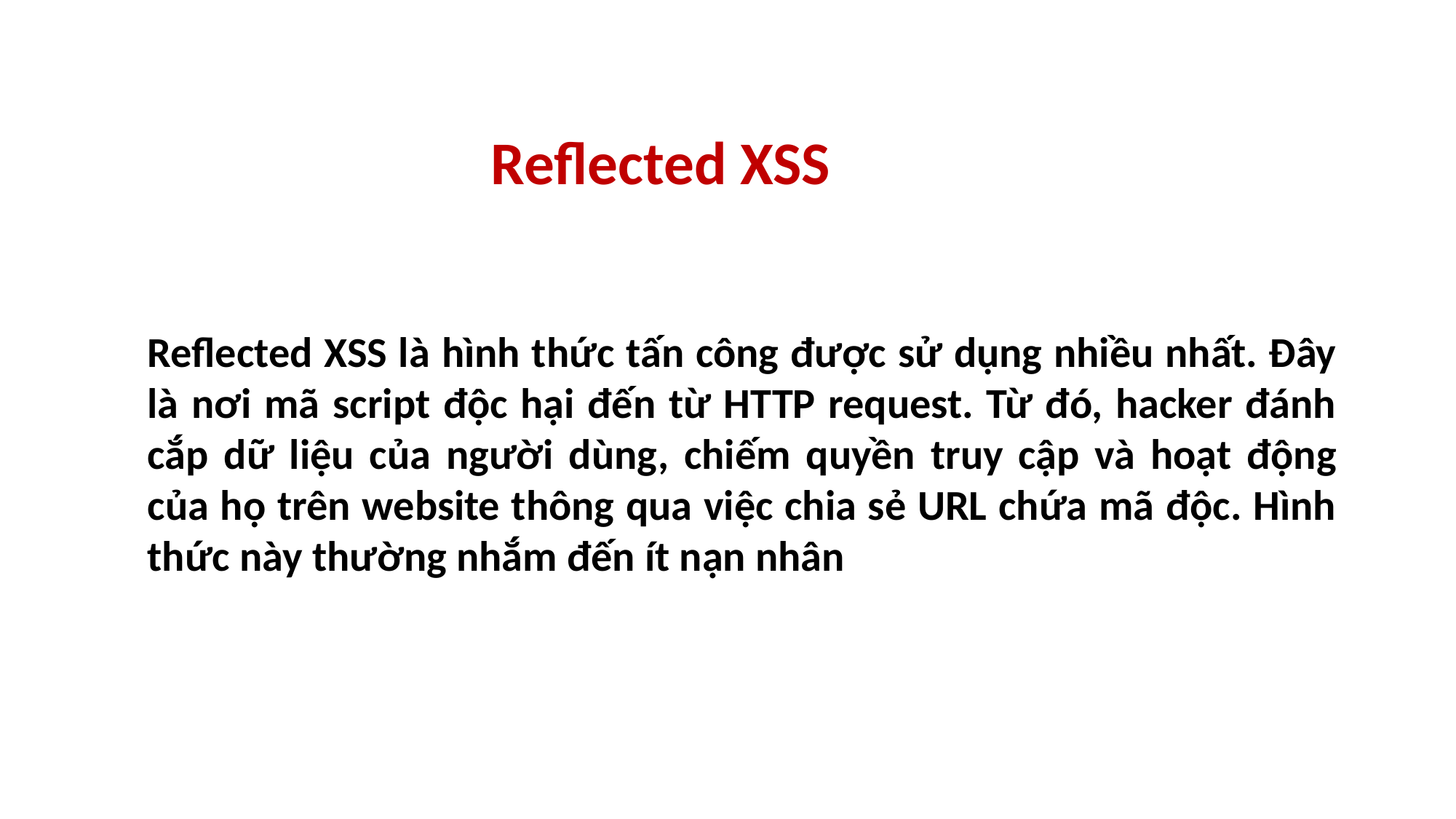

Reflected XSS
Reflected XSS là hình thức tấn công được sử dụng nhiều nhất. Đây là nơi mã script độc hại đến từ HTTP request. Từ đó, hacker đánh cắp dữ liệu của người dùng, chiếm quyền truy cập và hoạt động của họ trên website thông qua việc chia sẻ URL chứa mã độc. Hình thức này thường nhắm đến ít nạn nhân